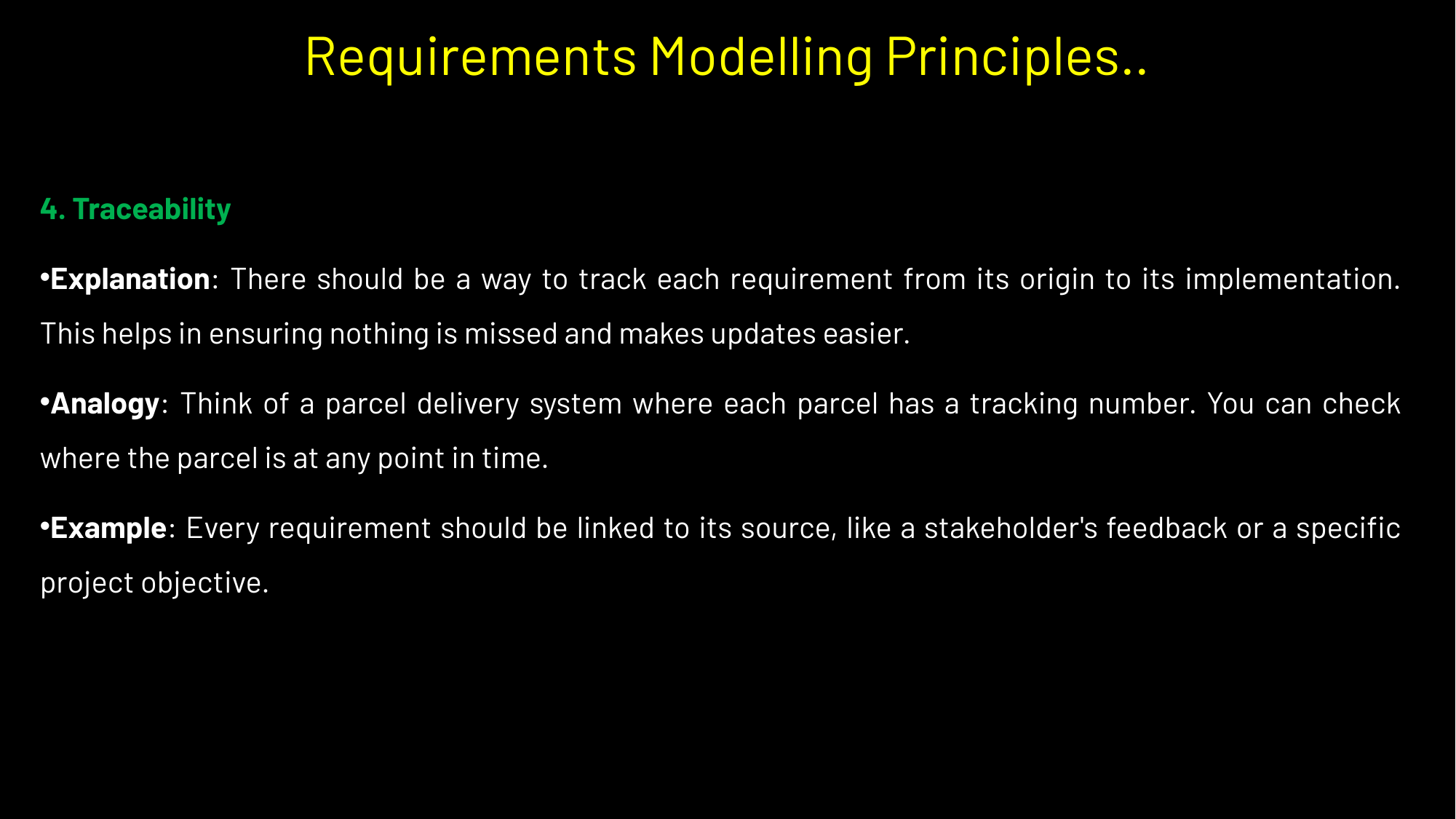

# Requirements Modelling Principles..
4. Traceability
Explanation: There should be a way to track each requirement from its origin to its implementation. This helps in ensuring nothing is missed and makes updates easier.
Analogy: Think of a parcel delivery system where each parcel has a tracking number. You can check where the parcel is at any point in time.
Example: Every requirement should be linked to its source, like a stakeholder's feedback or a specific project objective.